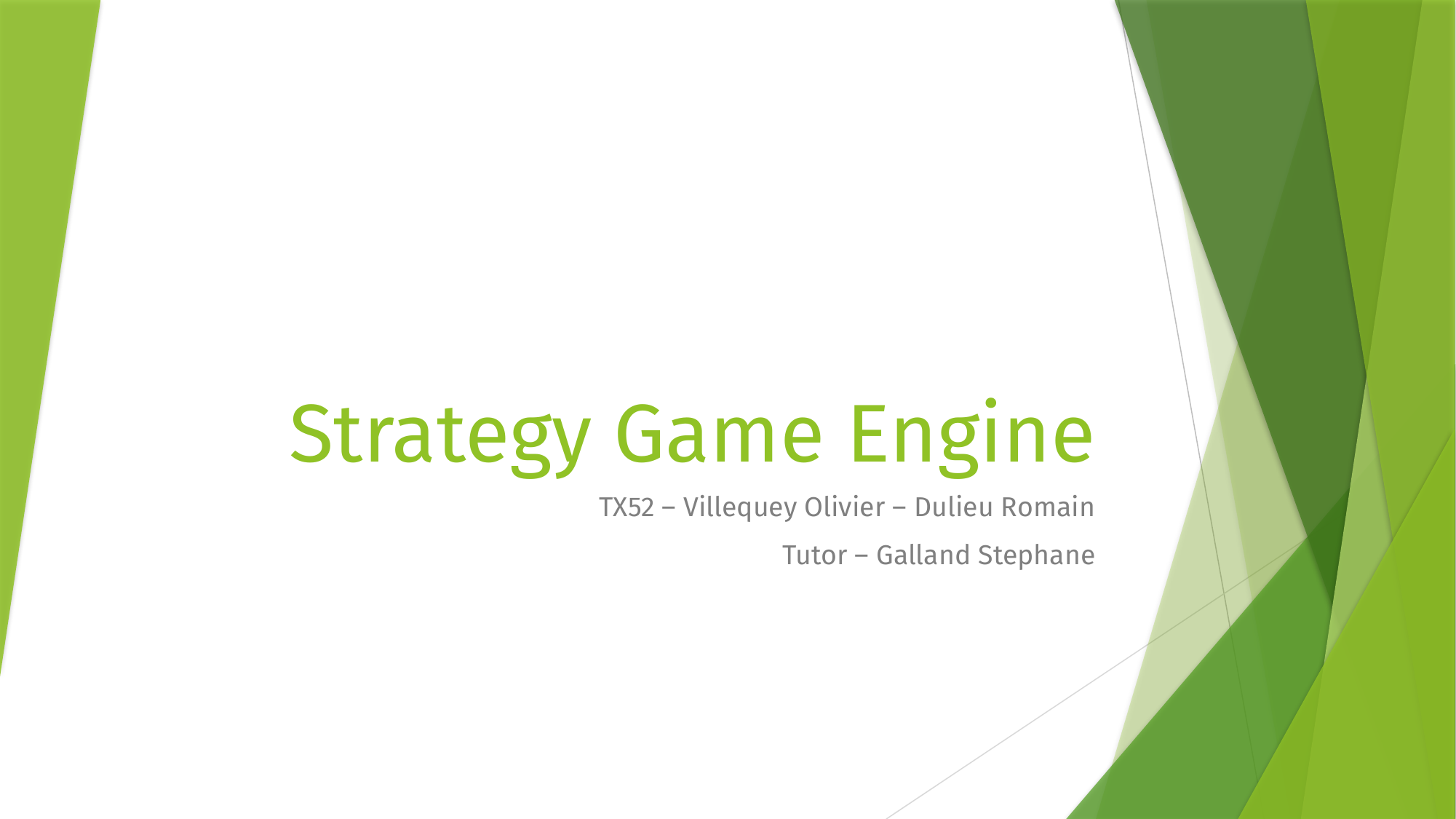

# Strategy Game Engine
TX52 – Villequey Olivier – Dulieu Romain
Tutor – Galland Stephane